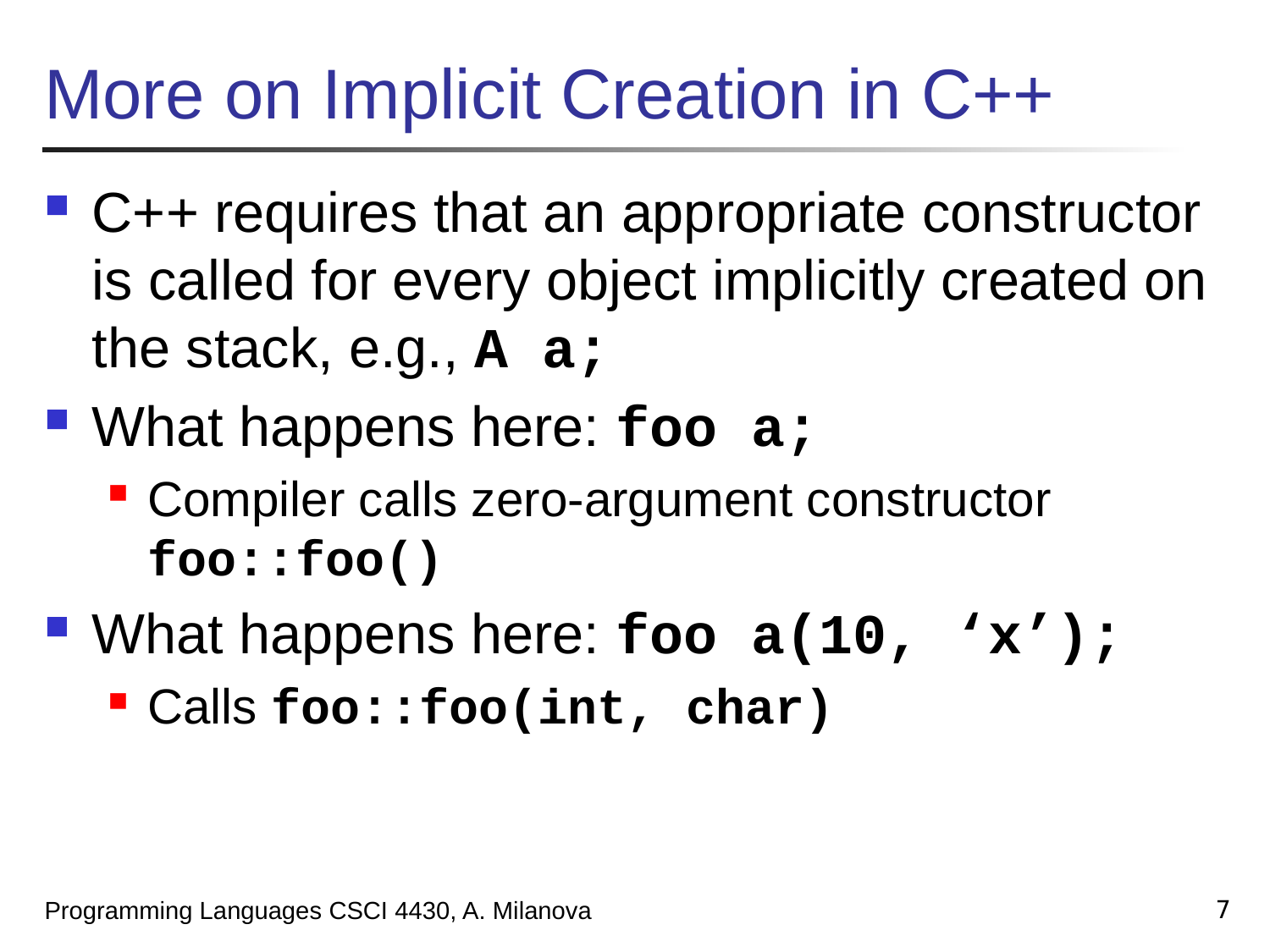

# More on Implicit Creation in C++
C++ requires that an appropriate constructor is called for every object implicitly created on the stack, e.g., A a;
What happens here: foo a;
Compiler calls zero-argument constructor foo::foo()
What happens here: foo a(10, ‘x’);
Calls foo::foo(int, char)
7
Programming Languages CSCI 4430, A. Milanova